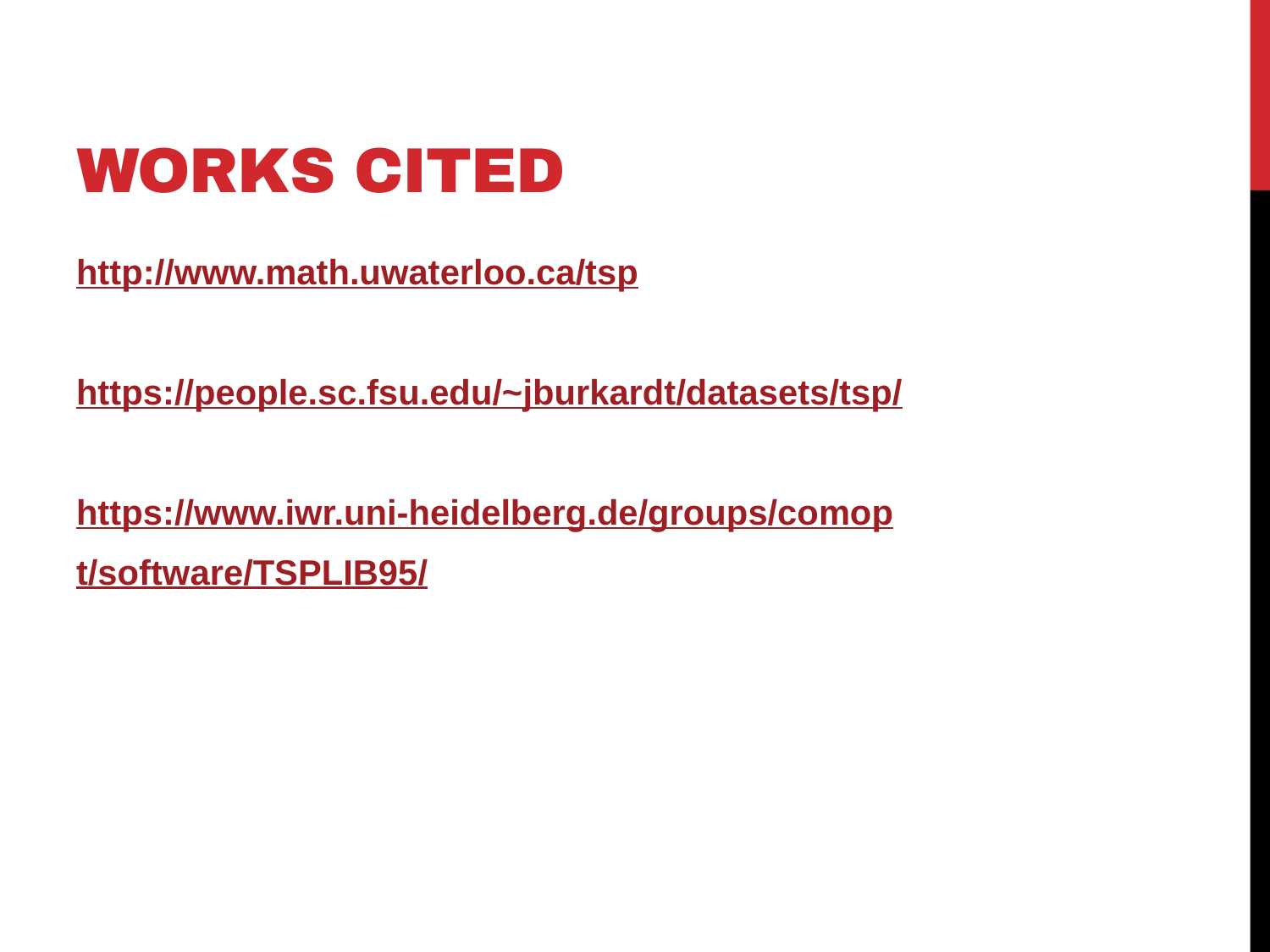

# Works cited
http://www.math.uwaterloo.ca/tsp

https://people.sc.fsu.edu/~jburkardt/datasets/tsp/

https://www.iwr.uni-heidelberg.de/groups/comop
t/software/TSPLIB95/